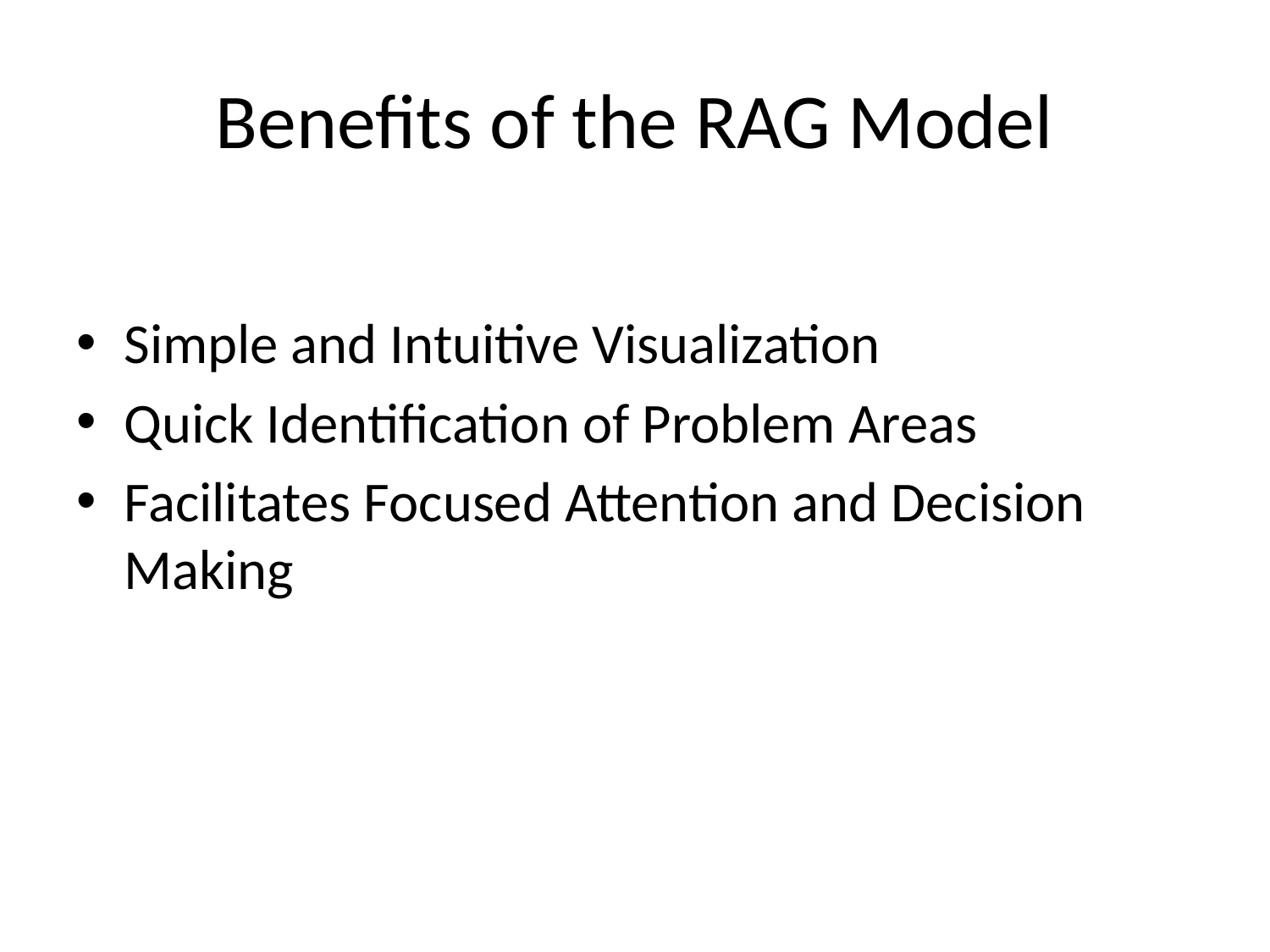

# Benefits of the RAG Model

Simple and Intuitive Visualization
Quick Identification of Problem Areas
Facilitates Focused Attention and Decision Making